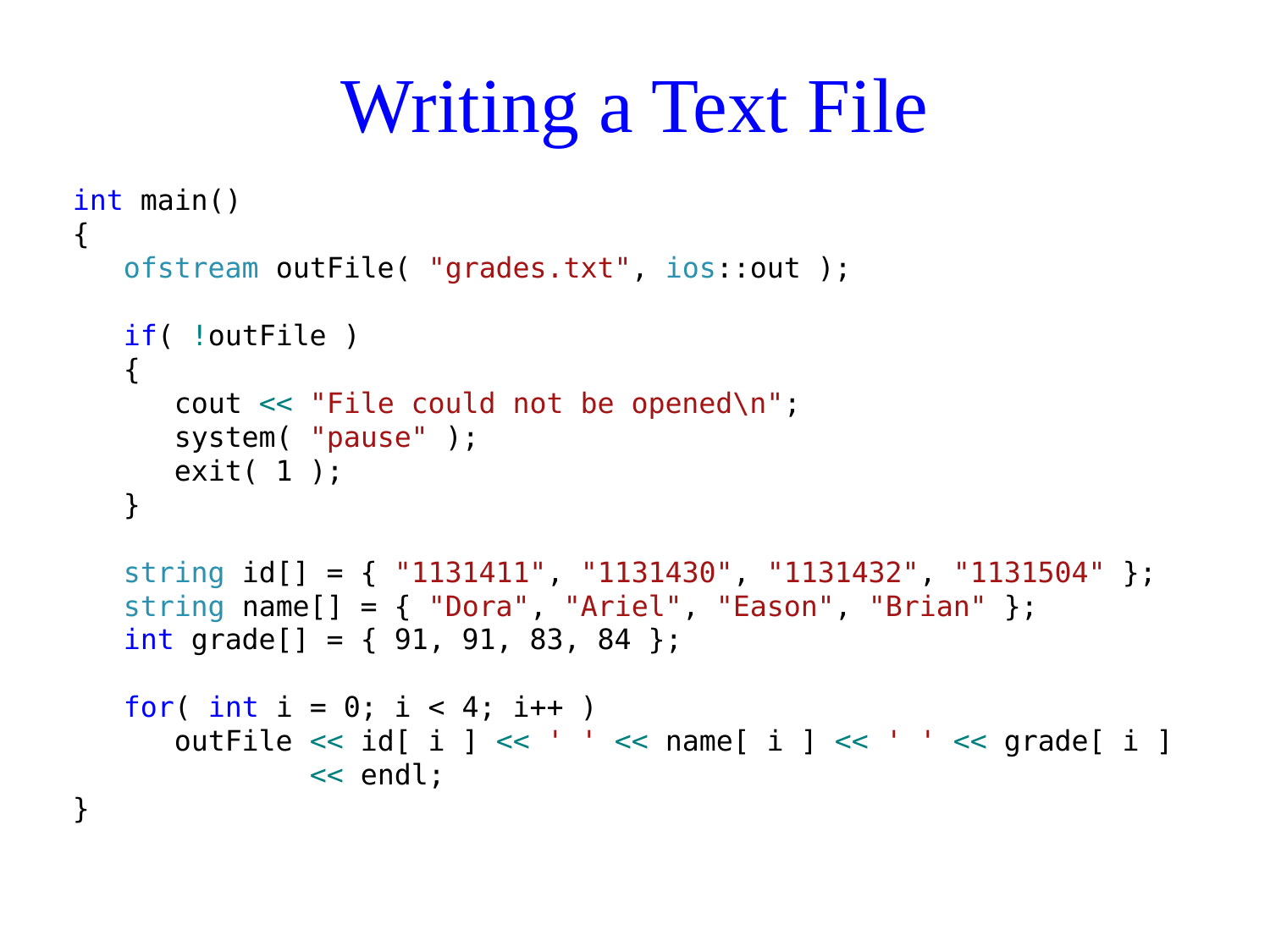

# Writing a Text File
int main()
{
   ofstream outFile( "grades.txt", ios::out );

   if( !outFile )
   {
      cout << "File could not be opened\n";
      system( "pause" );
      exit( 1 );
   }

   string id[] = { "1131411", "1131430", "1131432", "1131504" };
   string name[] = { "Dora", "Ariel", "Eason", "Brian" };
   int grade[] = { 91, 91, 83, 84 };

   for( int i = 0; i < 4; i++ )
      outFile << id[ i ] << ' ' << name[ i ] << ' ' << grade[ i ]
              << endl;
}